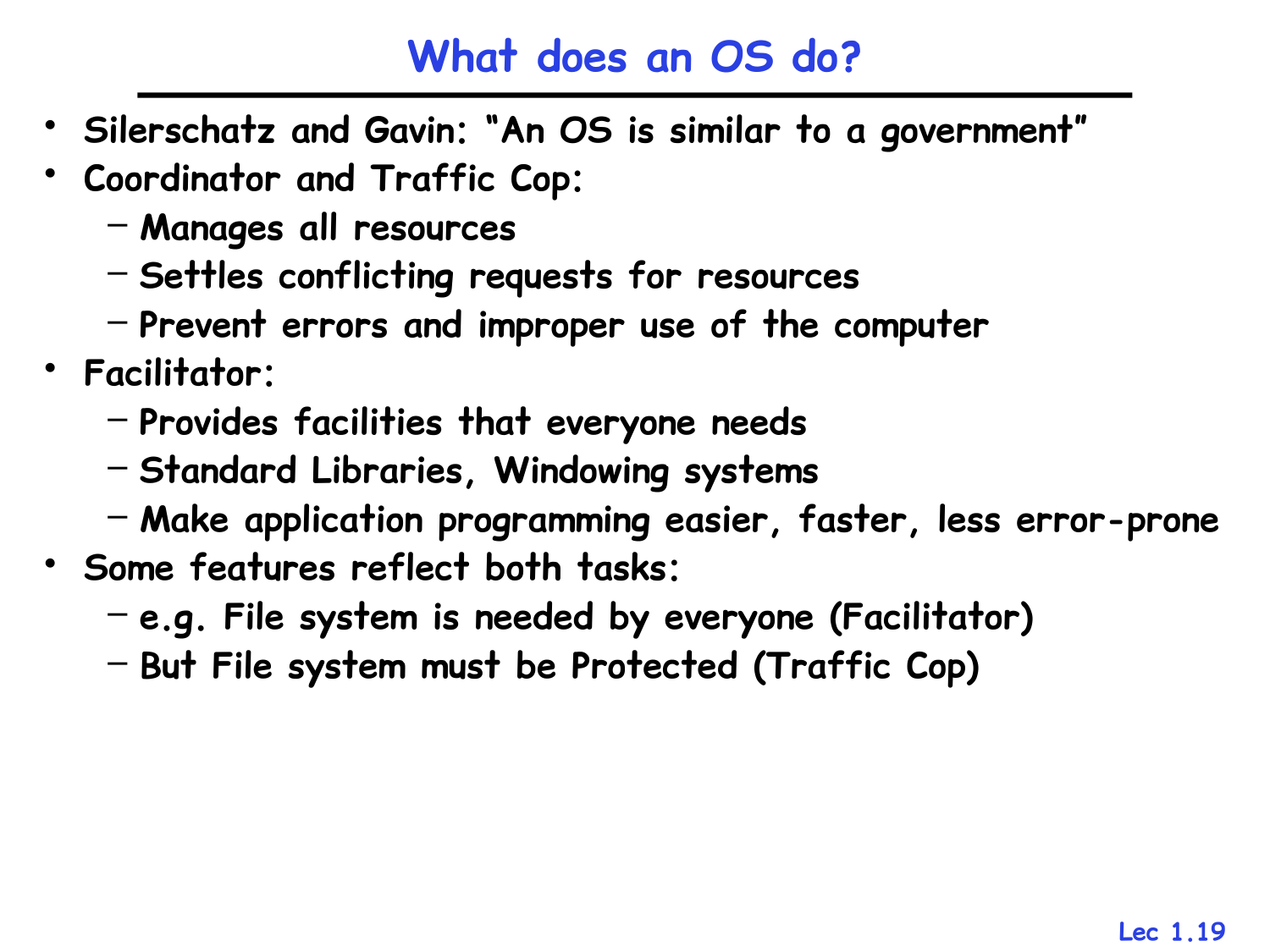

# What does an OS do?
Silerschatz and Gavin: “An OS is similar to a government”
Coordinator and Traffic Cop:
Manages all resources
Settles conflicting requests for resources
Prevent errors and improper use of the computer
Facilitator:
Provides facilities that everyone needs
Standard Libraries, Windowing systems
Make application programming easier, faster, less error-prone
Some features reflect both tasks:
e.g. File system is needed by everyone (Facilitator)
But File system must be Protected (Traffic Cop)